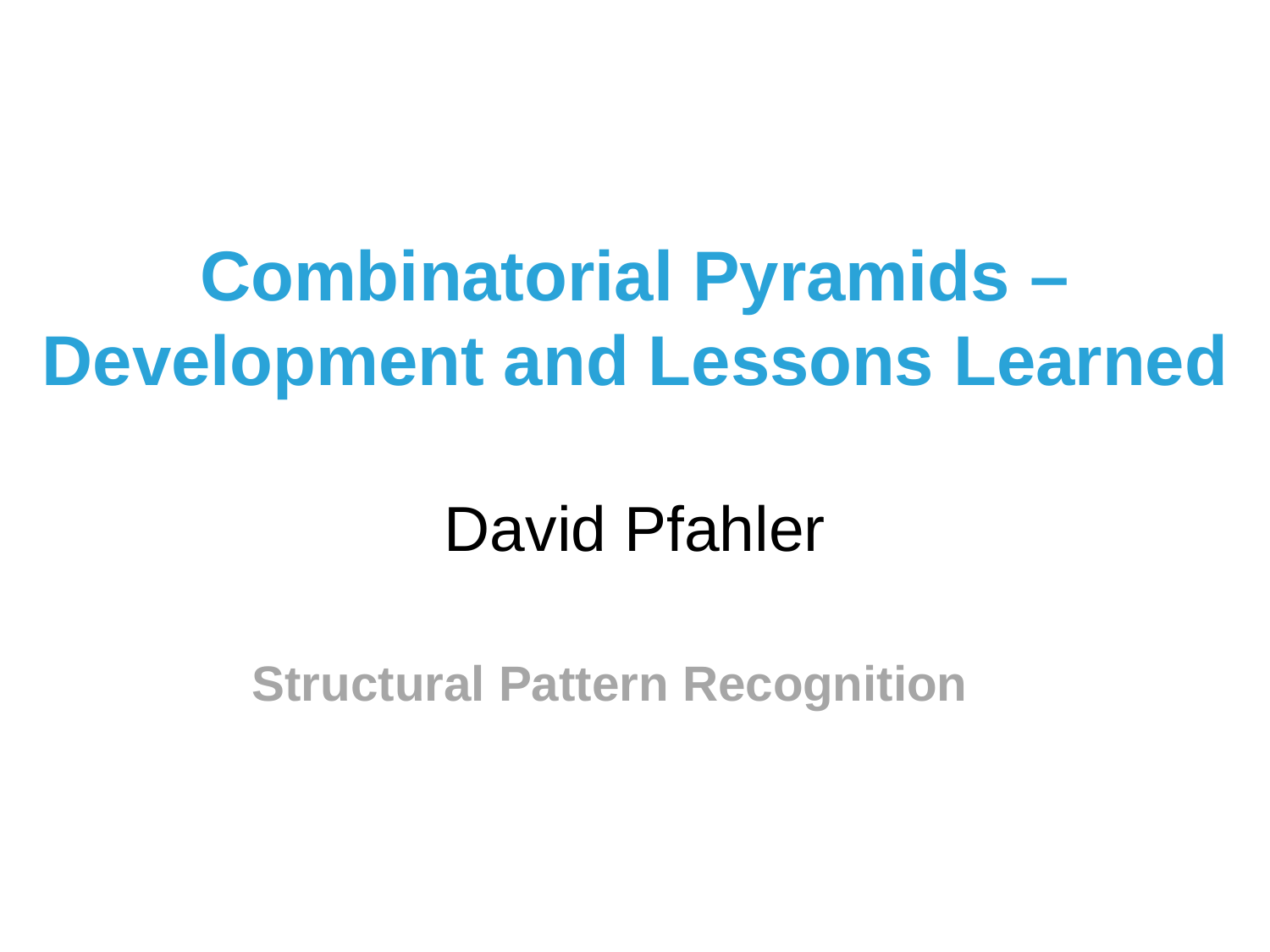

# Combinatorial Pyramids – Development and Lessons Learned
David Pfahler
Structural Pattern Recognition